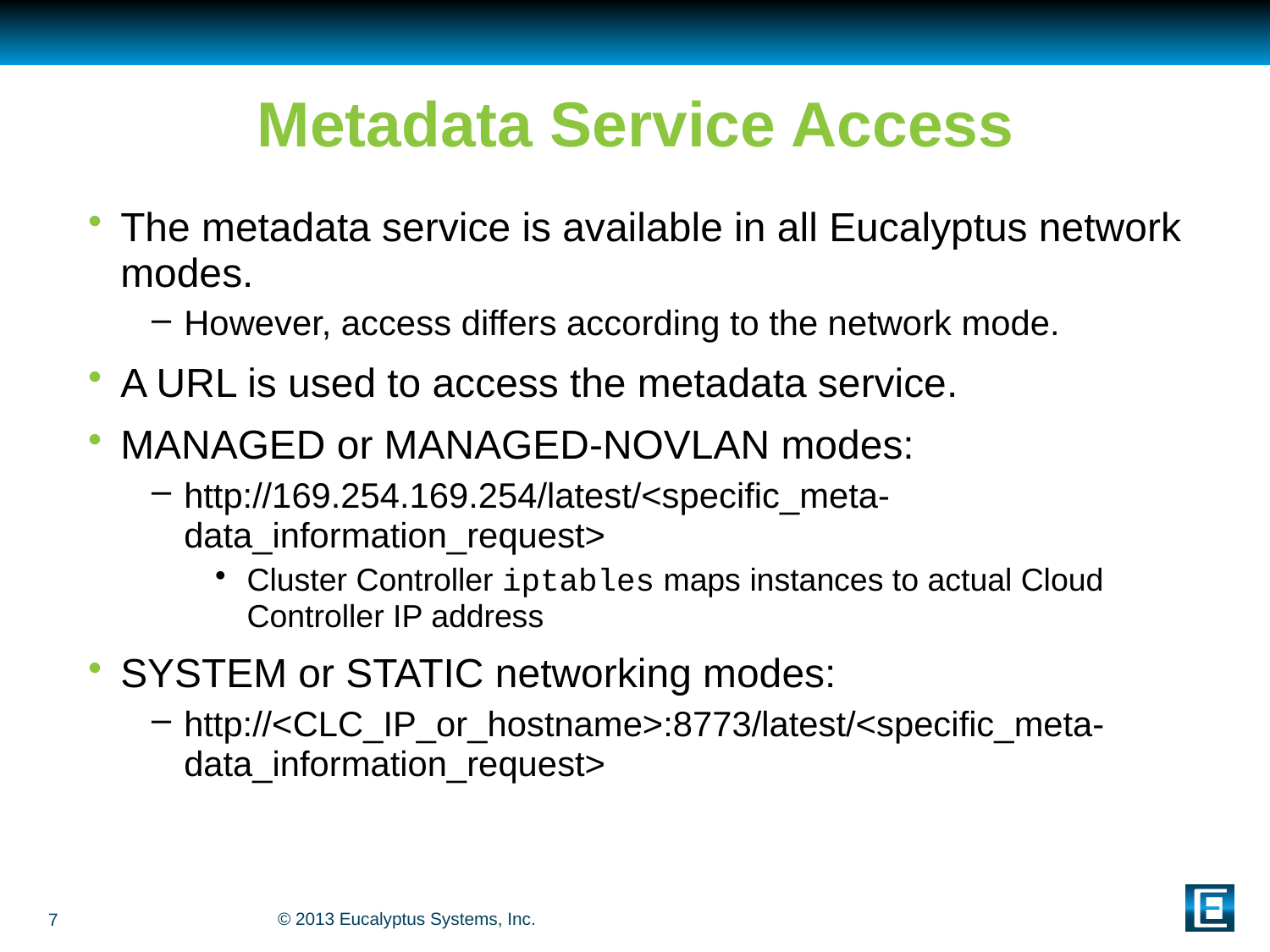

# Metadata Service Access
The metadata service is available in all Eucalyptus network modes.
However, access differs according to the network mode.
A URL is used to access the metadata service.
MANAGED or MANAGED-NOVLAN modes:
http://169.254.169.254/latest/<specific_meta-data_information_request>
Cluster Controller iptables maps instances to actual Cloud Controller IP address
SYSTEM or STATIC networking modes:
http://<CLC_IP_or_hostname>:8773/latest/<specific_meta-data_information_request>
7